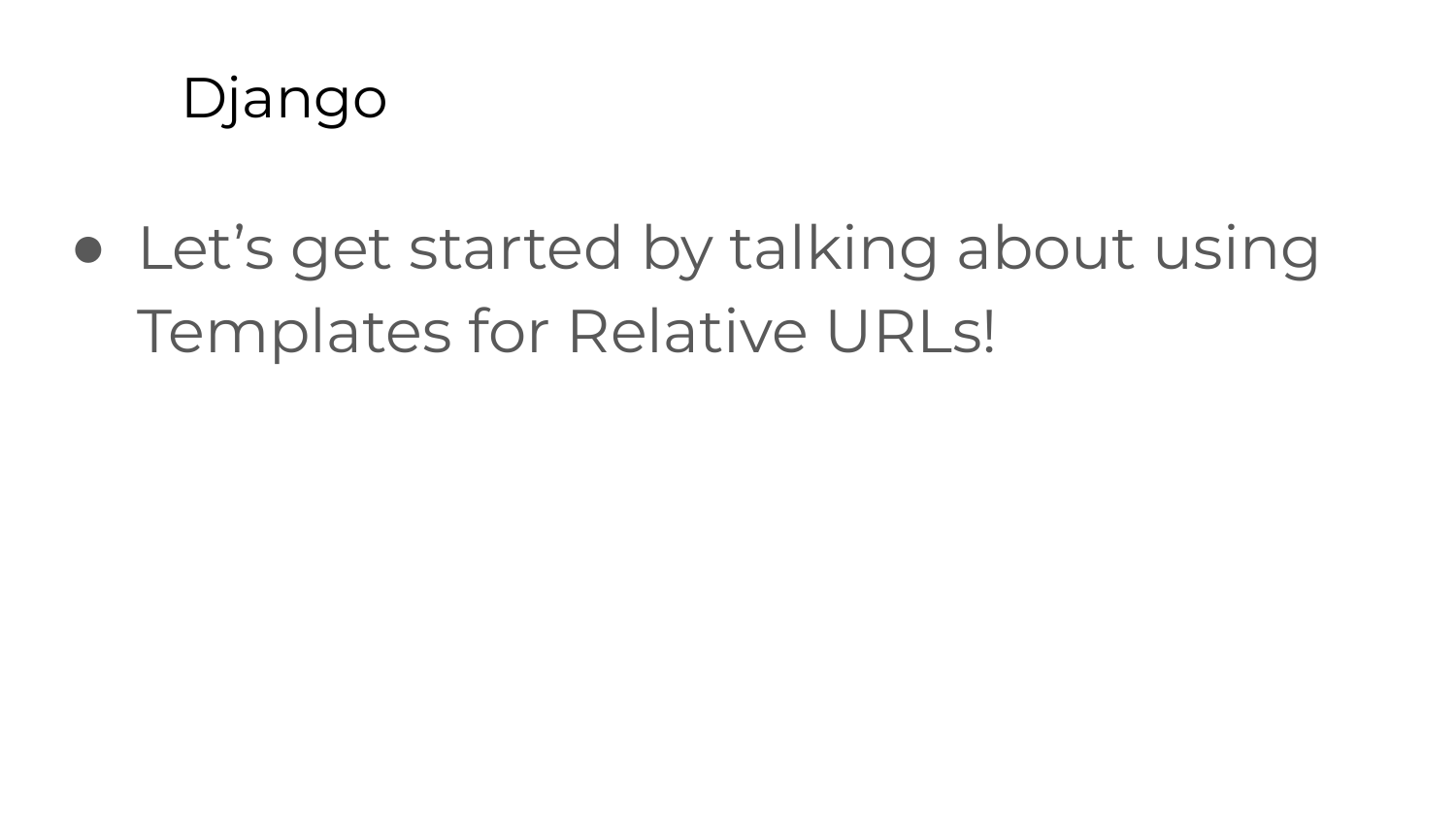

# Django
Let’s get started by talking about using Templates for Relative URLs!